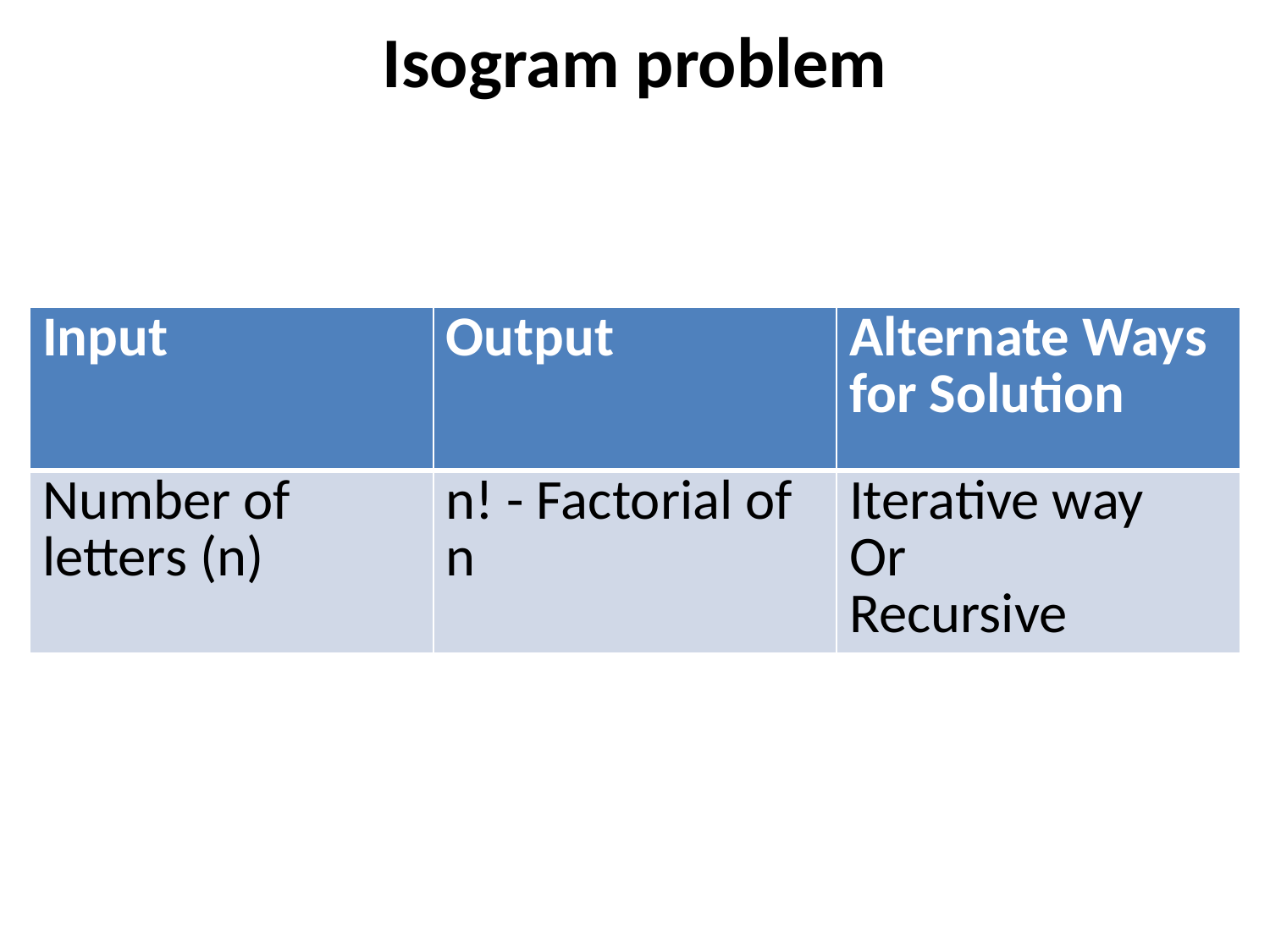

# Isogram problem
| Input | Output | Alternate Ways for Solution |
| --- | --- | --- |
| Number of letters (n) | n! - Factorial of n | Iterative way Or Recursive |